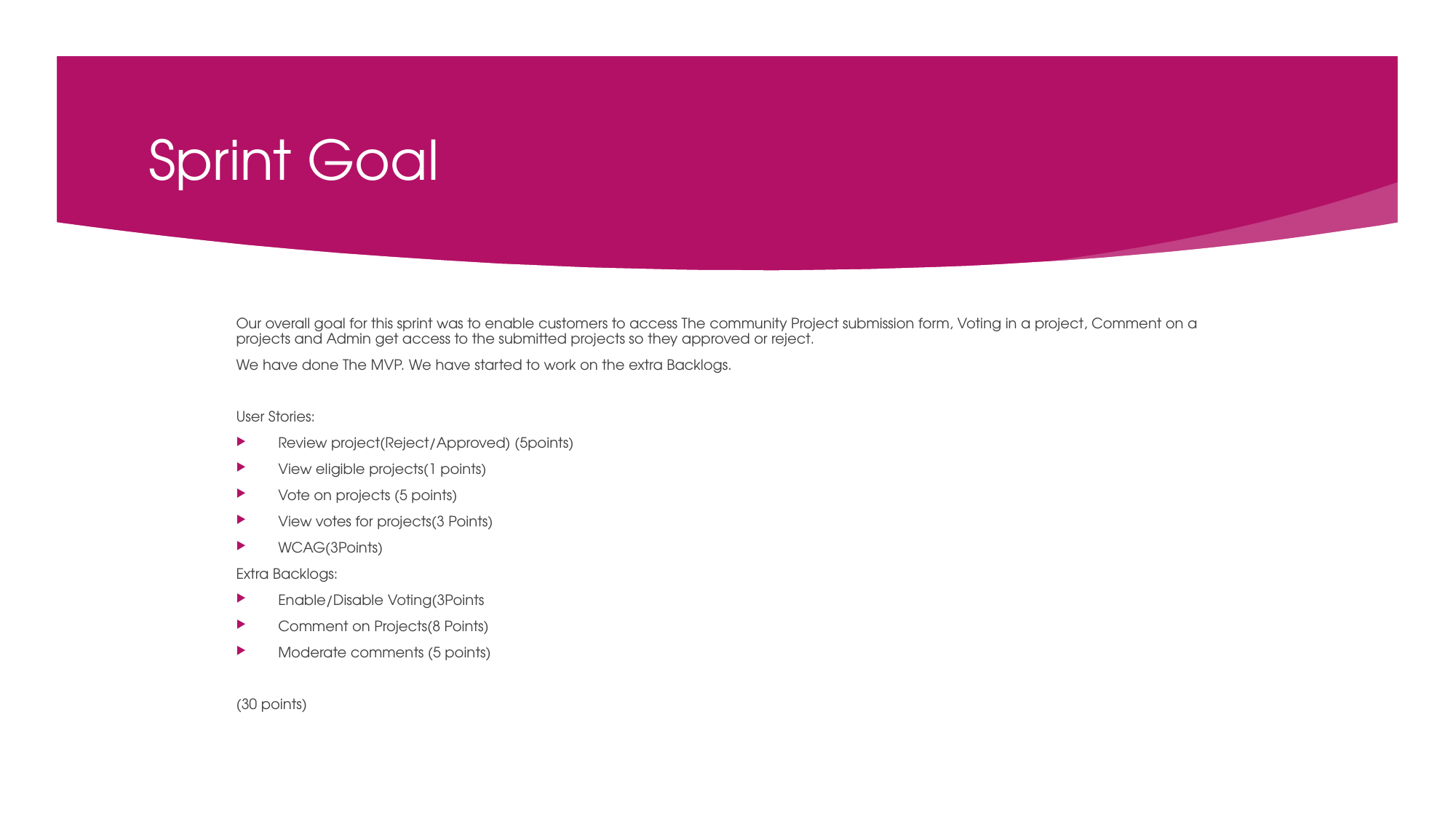

# Sprint Goal

Our overall goal for this sprint was to enable customers to access The community Project submission form, Voting in a project, Comment on a projects and Admin get access to the submitted projects so they approved or reject.
We have done The MVP. We have started to work on the extra Backlogs.

User Stories:
Review project(Reject/Approved) (5points)
View eligible projects(1 points)
Vote on projects (5 points)
View votes for projects(3 Points)
WCAG(3Points)
Extra Backlogs:
Enable/Disable Voting(3Points
Comment on Projects(8 Points)
Moderate comments (5 points)

(30 points)